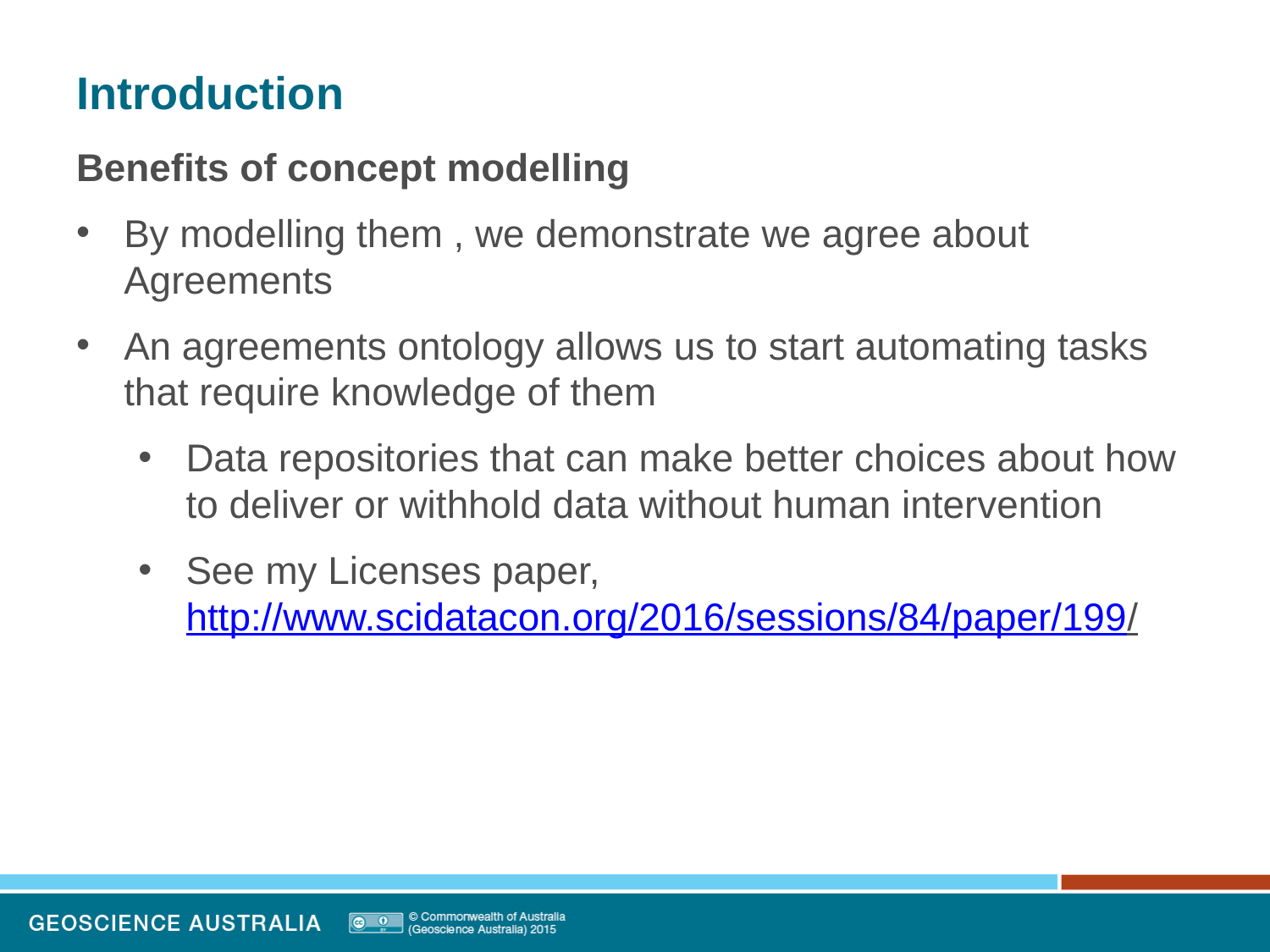

# Introduction
Benefits of concept modelling
By modelling them , we demonstrate we agree about Agreements
An agreements ontology allows us to start automating tasks that require knowledge of them
Data repositories that can make better choices about how to deliver or withhold data without human intervention
See my Licenses paper, http://www.scidatacon.org/2016/sessions/84/paper/199/